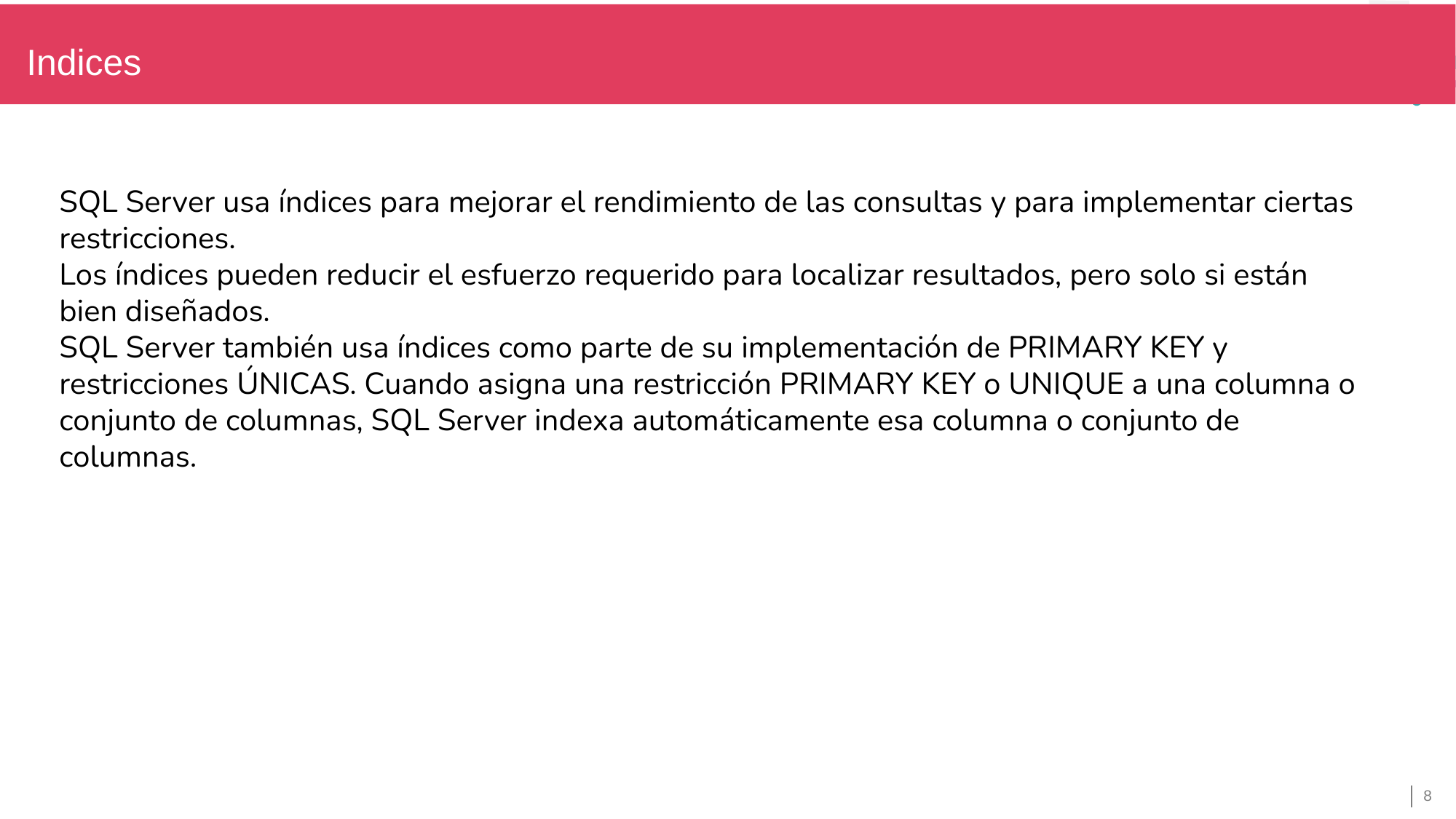

TÍTULO SECCIÓN
Indices
TÍTULO
SQL Server usa índices para mejorar el rendimiento de las consultas y para implementar ciertas restricciones.
Los índices pueden reducir el esfuerzo requerido para localizar resultados, pero solo si están bien diseñados.
SQL Server también usa índices como parte de su implementación de PRIMARY KEY y restricciones ÚNICAS. Cuando asigna una restricción PRIMARY KEY o UNIQUE a una columna o conjunto de columnas, SQL Server indexa automáticamente esa columna o conjunto de columnas.